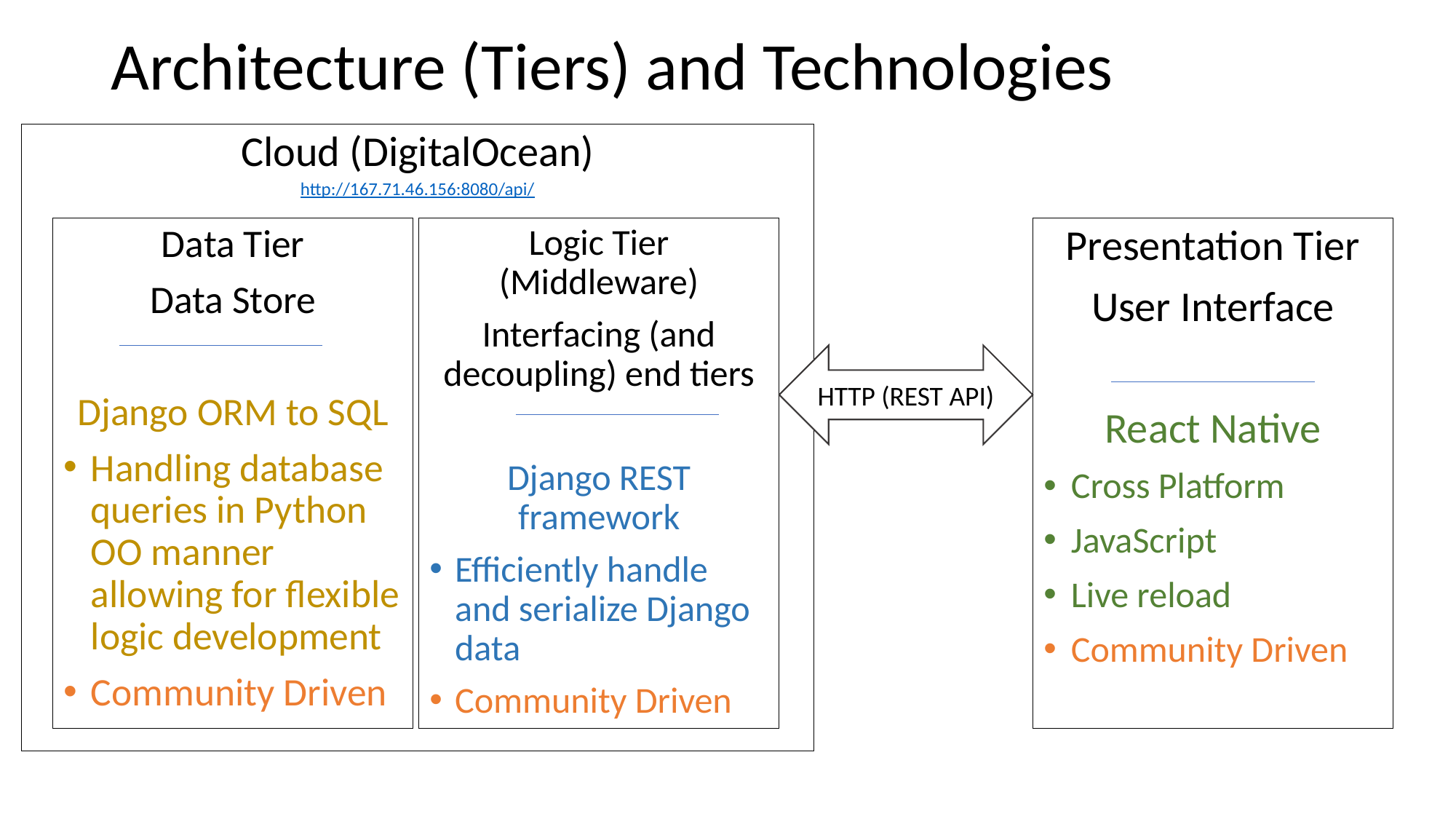

# Architecture (Tiers) and Technologies
Cloud (DigitalOcean)
http://167.71.46.156:8080/api/

Data Tier
Data Store

Django ORM to SQL
Handling database queries in Python OO manner allowing for flexible logic development
Community Driven
Logic Tier (Middleware)
Interfacing (and decoupling) end tiers

Django REST framework
Efficiently handle and serialize Django data
Community Driven

Presentation Tier
User Interface

React Native
Cross Platform
JavaScript
Live reload
Community Driven
HTTP (REST API)